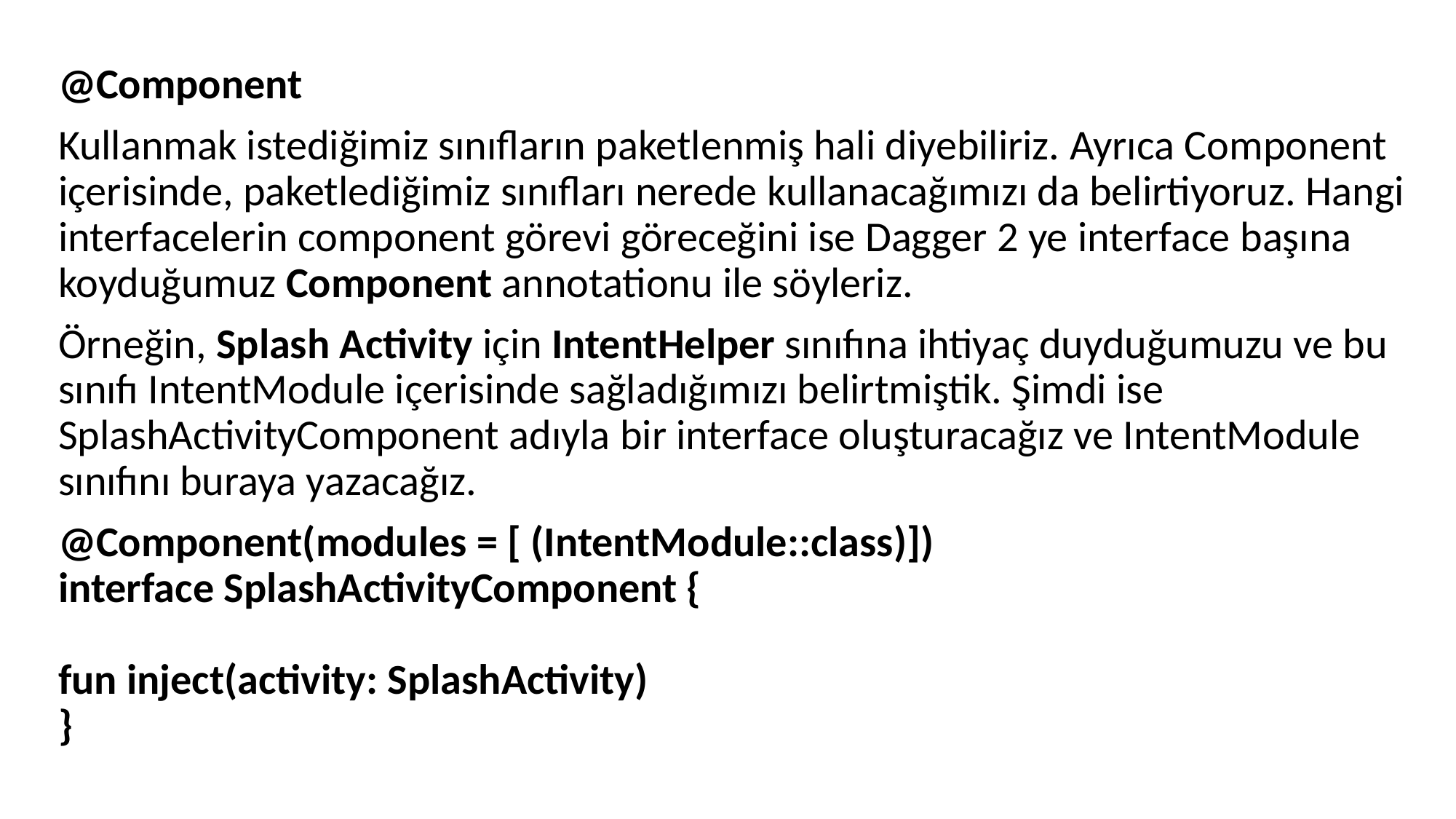

@Component
Kullanmak istediğimiz sınıfların paketlenmiş hali diyebiliriz. Ayrıca Component içerisinde, paketlediğimiz sınıfları nerede kullanacağımızı da belirtiyoruz. Hangi interfacelerin component görevi göreceğini ise Dagger 2 ye interface başına koyduğumuz Component annotationu ile söyleriz.
Örneğin, Splash Activity için IntentHelper sınıfına ihtiyaç duyduğumuzu ve bu sınıfı IntentModule içerisinde sağladığımızı belirtmiştik. Şimdi ise SplashActivityComponent adıyla bir interface oluşturacağız ve IntentModule sınıfını buraya yazacağız.
@Component(modules = [ (IntentModule::class)])
interface SplashActivityComponent {
fun inject(activity: SplashActivity)
}